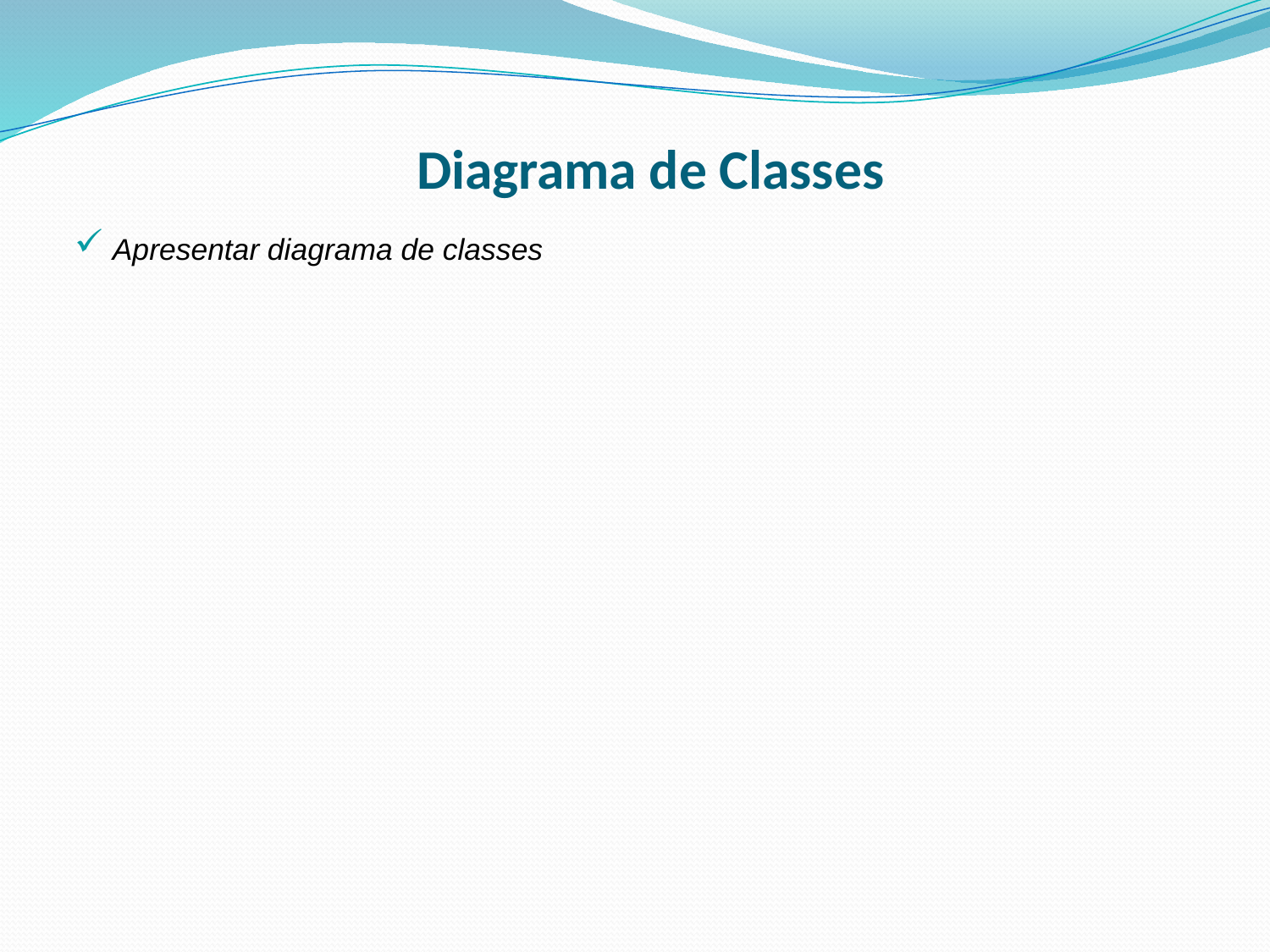

# Diagrama de Classes
Apresentar diagrama de classes